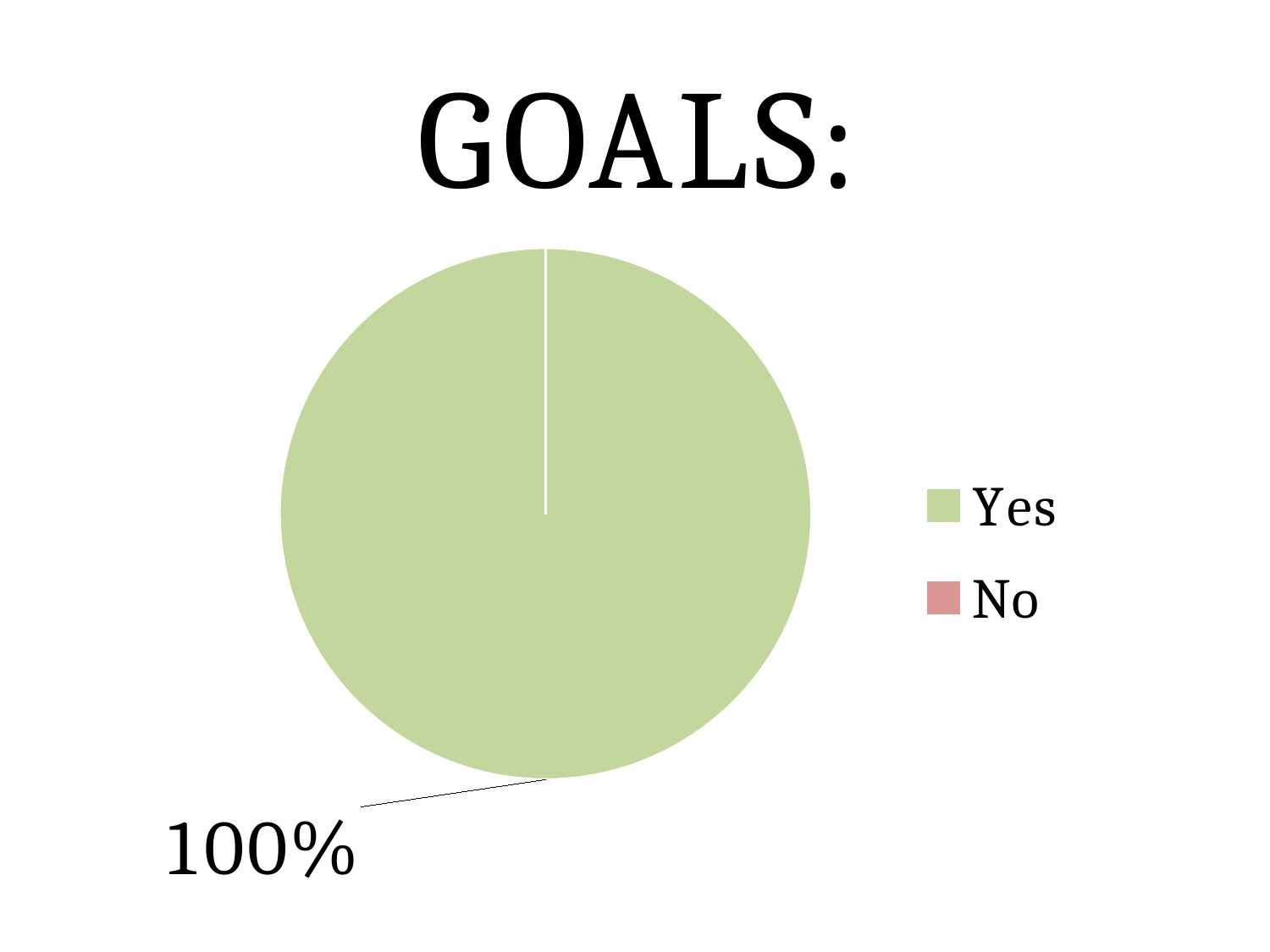

# GOALS:

### Chart

| Category |  |
|---|---|
| Yes | 151.0 |
| No | 0.0 |